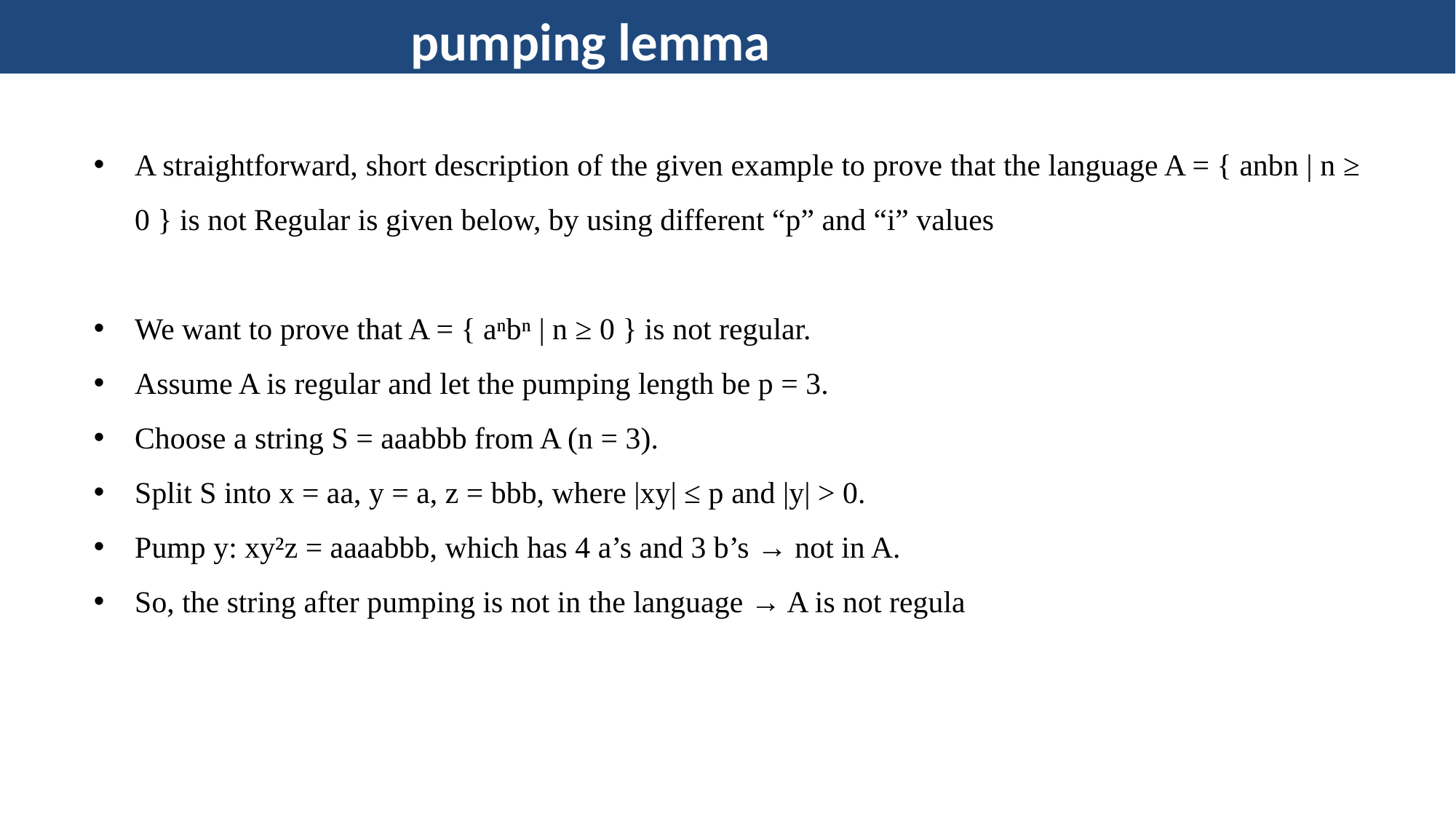

pumping lemma
A straightforward, short description of the given example to prove that the language A = { anbn | n ≥ 0 } is not Regular is given below, by using different “p” and “i” values

We want to prove that A = { aⁿbⁿ | n ≥ 0 } is not regular.
Assume A is regular and let the pumping length be p = 3.
Choose a string S = aaabbb from A (n = 3).
Split S into x = aa, y = a, z = bbb, where |xy| ≤ p and |y| > 0.
Pump y: xy²z = aaaabbb, which has 4 a’s and 3 b’s → not in A.
So, the string after pumping is not in the language → A is not regula